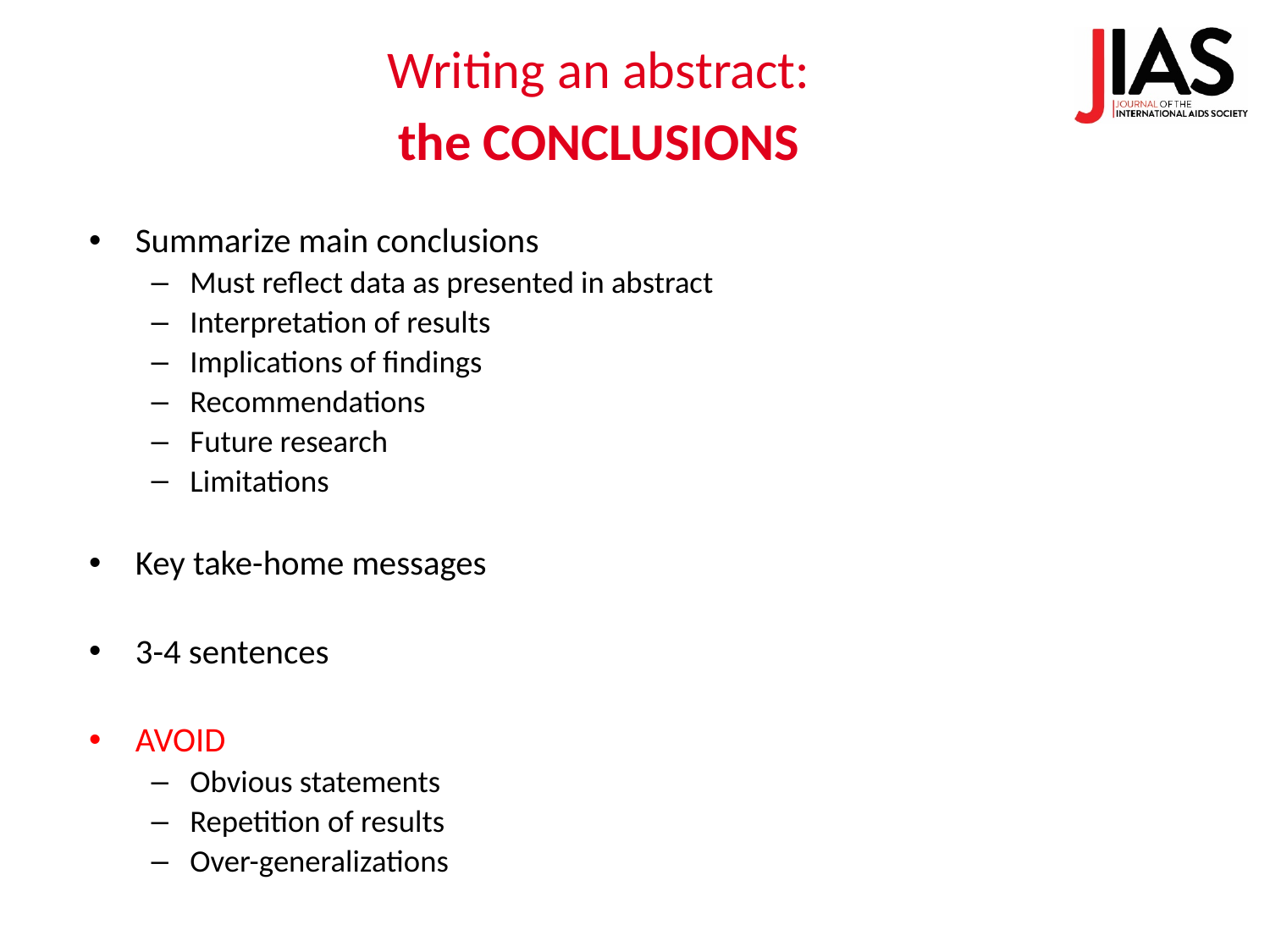

Writing an abstract:

the CONCLUSIONS

Summarize main conclusions
Must reflect data as presented in abstract
Interpretation of results
Implications of findings
Recommendations
Future research
Limitations

Key take-home messages

3-4 sentences

AVOID
Obvious statements
Repetition of results
Over-generalizations